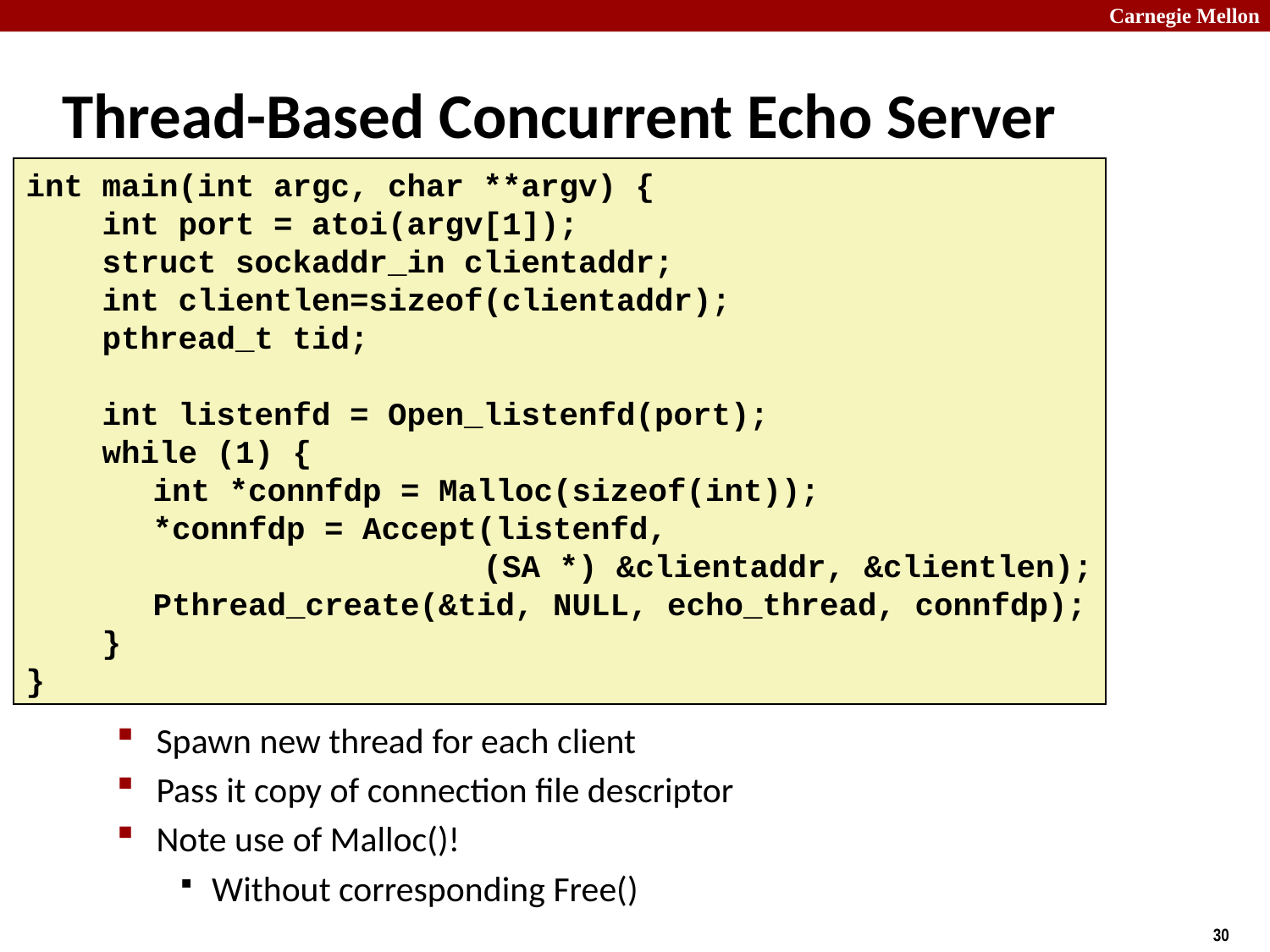

# Thread-Based Concurrent Echo Server
int main(int argc, char **argv) {
    int port = atoi(argv[1]);
    struct sockaddr_in clientaddr;
    int clientlen=sizeof(clientaddr);
    pthread_t tid;

    int listenfd = Open_listenfd(port);
    while (1) {
	int *connfdp = Malloc(sizeof(int));
	*connfdp = Accept(listenfd,
                        (SA *) &clientaddr, &clientlen);
	Pthread_create(&tid, NULL, echo_thread, connfdp);
    }
}
Spawn new thread for each client
Pass it copy of connection file descriptor
Note use of Malloc()!
Without corresponding Free()